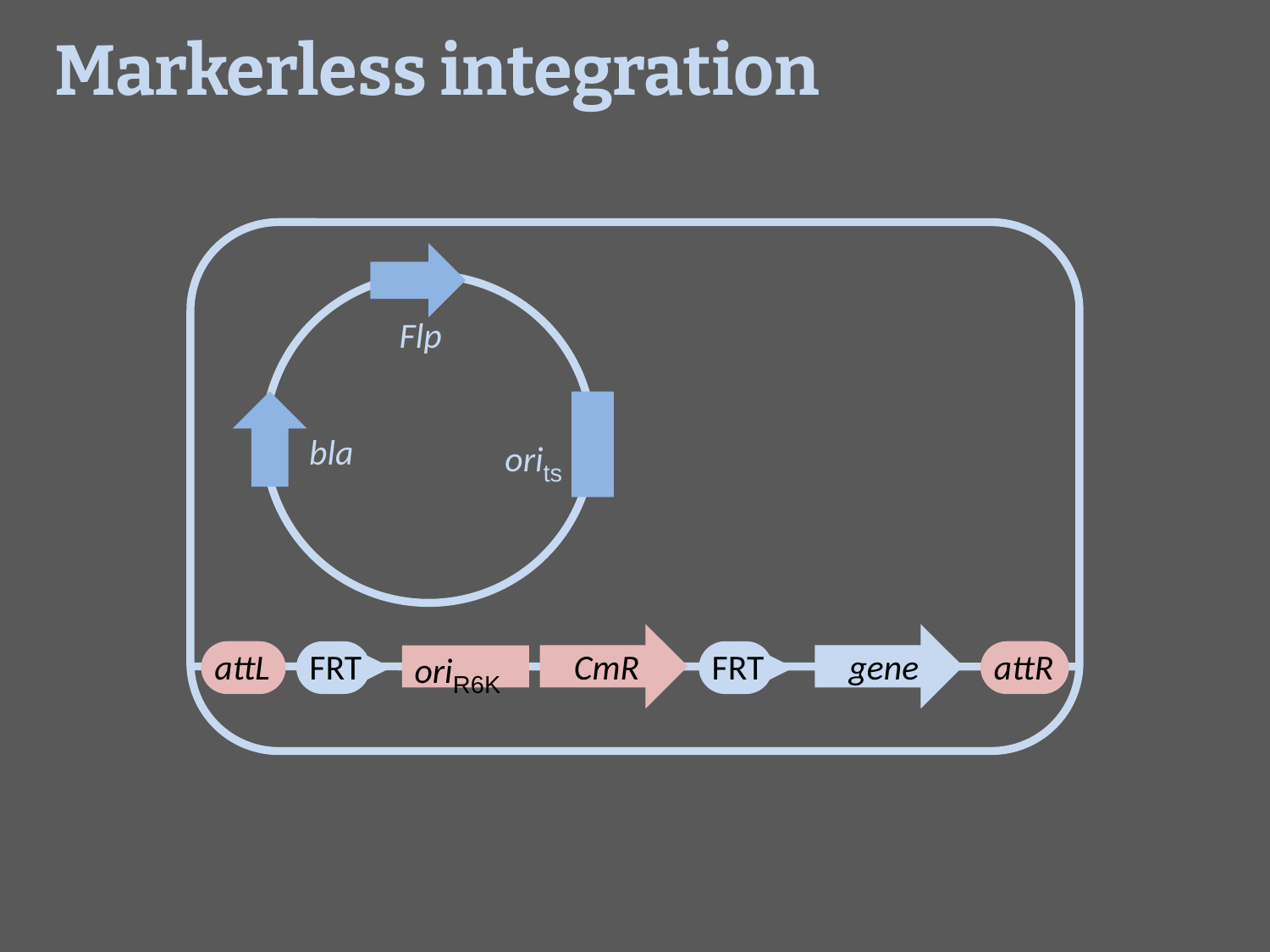

Markerless integration

Flp

bla
orits

oriR6K
attL

FRT
CmR
FRT
gene
attR